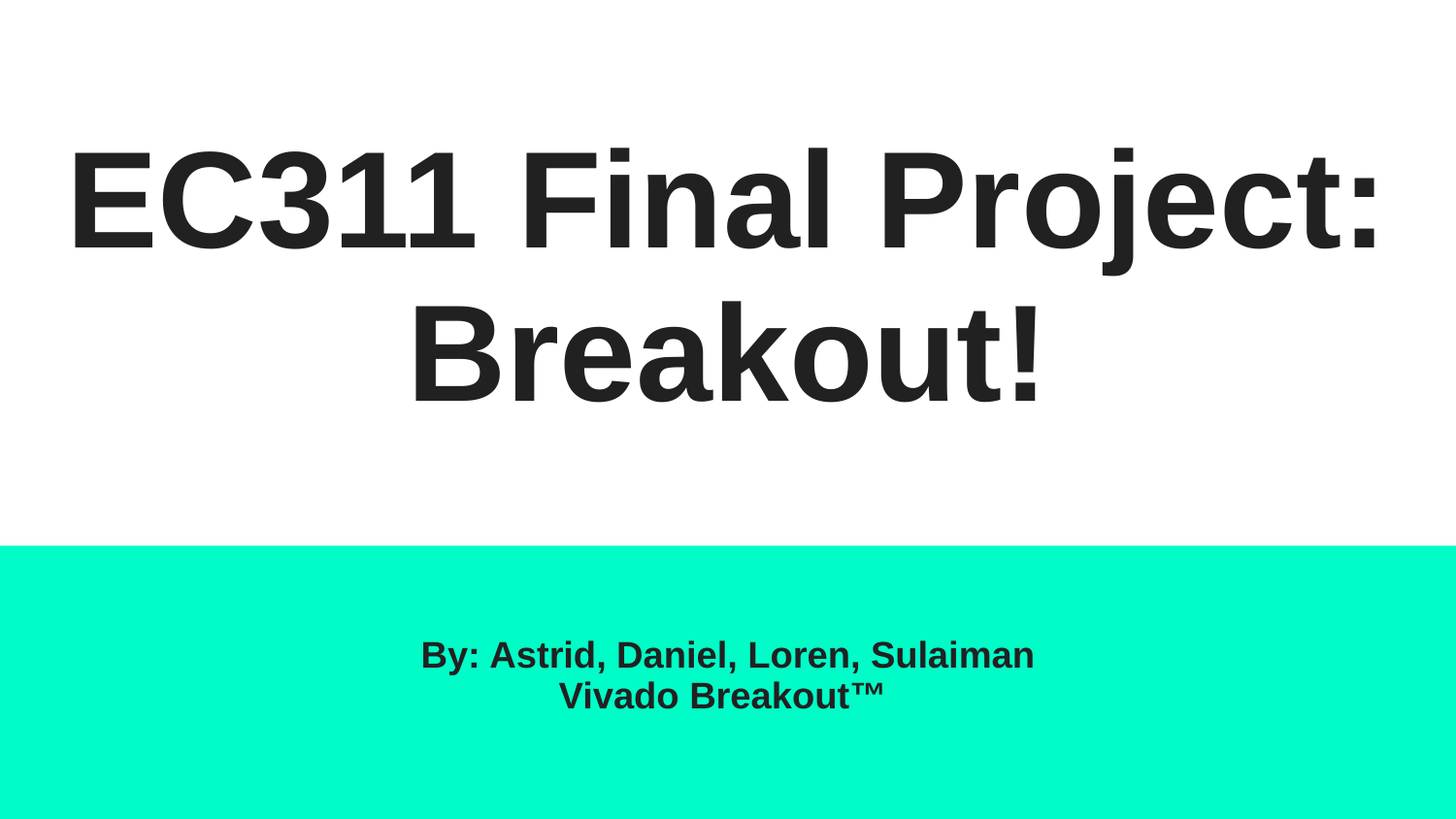

# EC311 Final Project:
Breakout!
By: Astrid, Daniel, Loren, Sulaiman
Vivado Breakout™